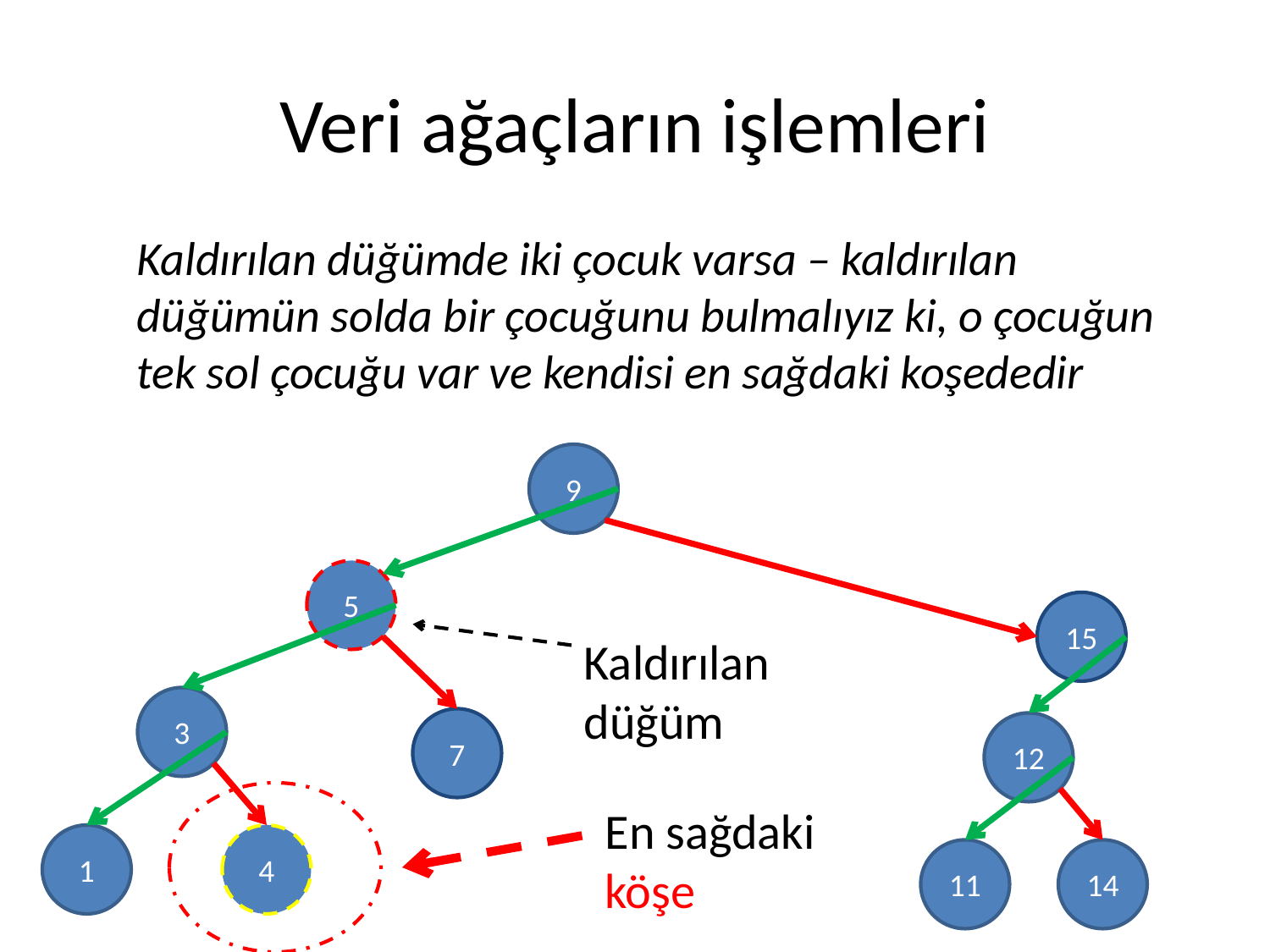

# Veri ağaçların işlemleri
Kaldırılan düğümde iki çocuk varsa – kaldırılan düğümün solda bir çocuğunu bulmalıyız ki, o çocuğun tek sol çocuğu var ve kendisi en sağdaki koşededir
9
5
15
Kaldırılan düğüm
3
7
12

En sağdaki köşe
1
4
11
14